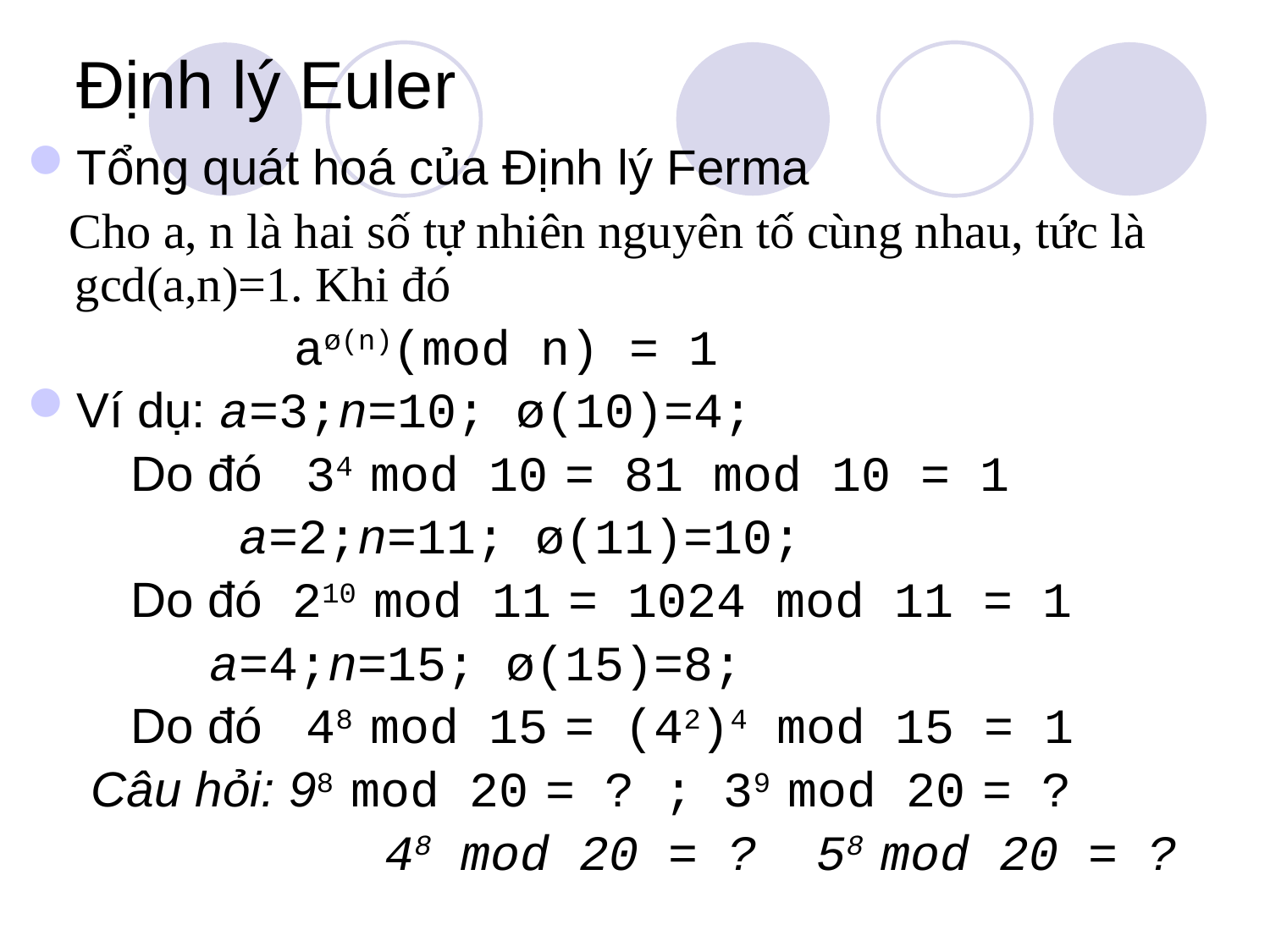

# Định lý Euler
Tổng quát hoá của Định lý Ferma
   Cho a, n là hai số tự nhiên nguyên tố cùng nhau, tức là  gcd(a,n)=1. Khi đó
         aø(n)(mod n) = 1
Ví dụ: a=3;n=10; ø(10)=4;
	Do đó  34 mod 10 = 81 mod 10 = 1
     a=2;n=11; ø(11)=10;
	Do đó 210 mod 11 = 1024 mod 11 = 1
    a=4;n=15; ø(15)=8;
	Do đó  48 mod 15 = (42)4 mod 15 = 1
Câu hỏi: 98 mod 20 = ? ; 39 mod 20 = ?
			48 mod 20 = ?  58 mod 20 = ?